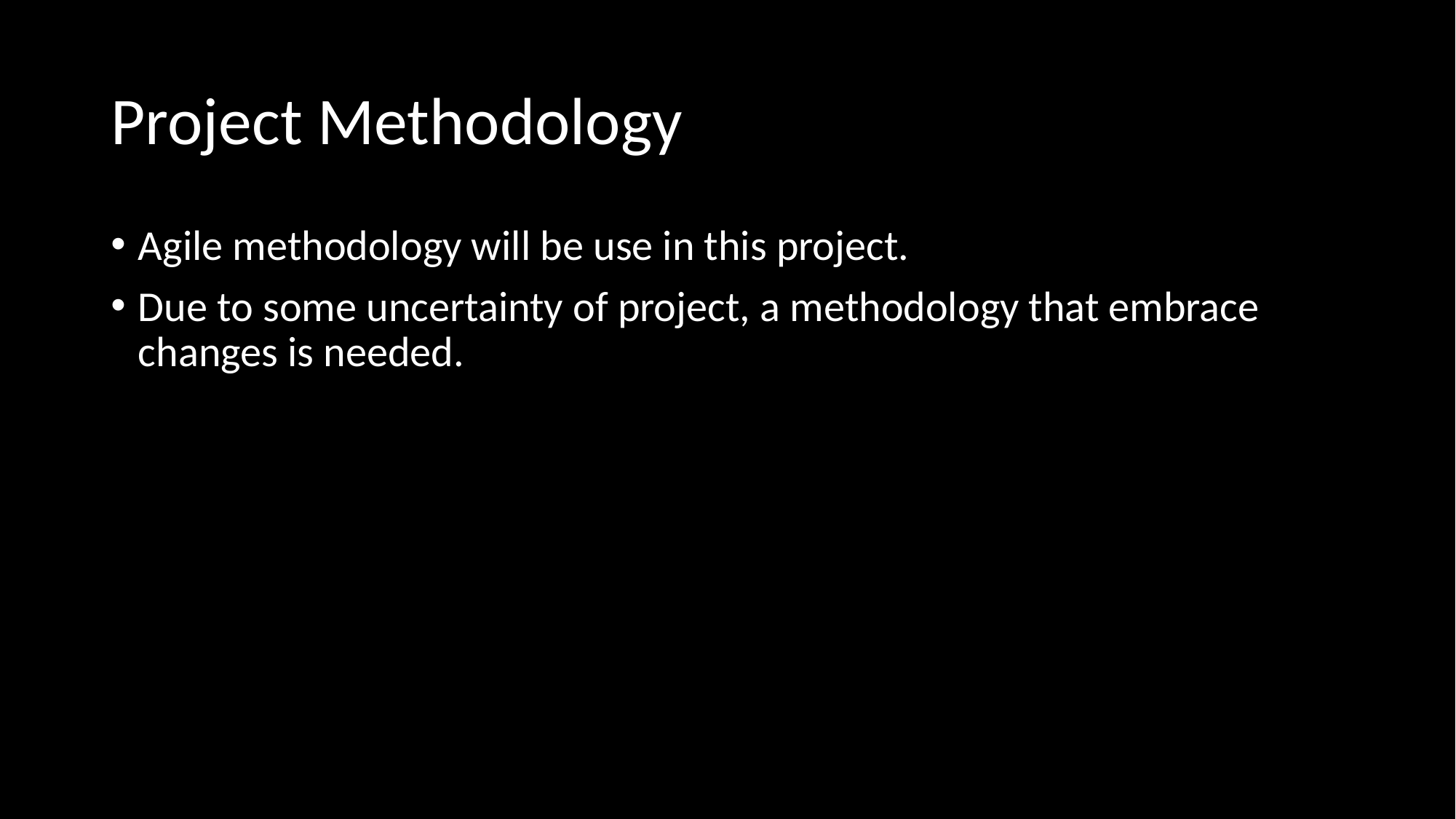

# Project Methodology
Agile methodology will be use in this project.
Due to some uncertainty of project, a methodology that embrace changes is needed.